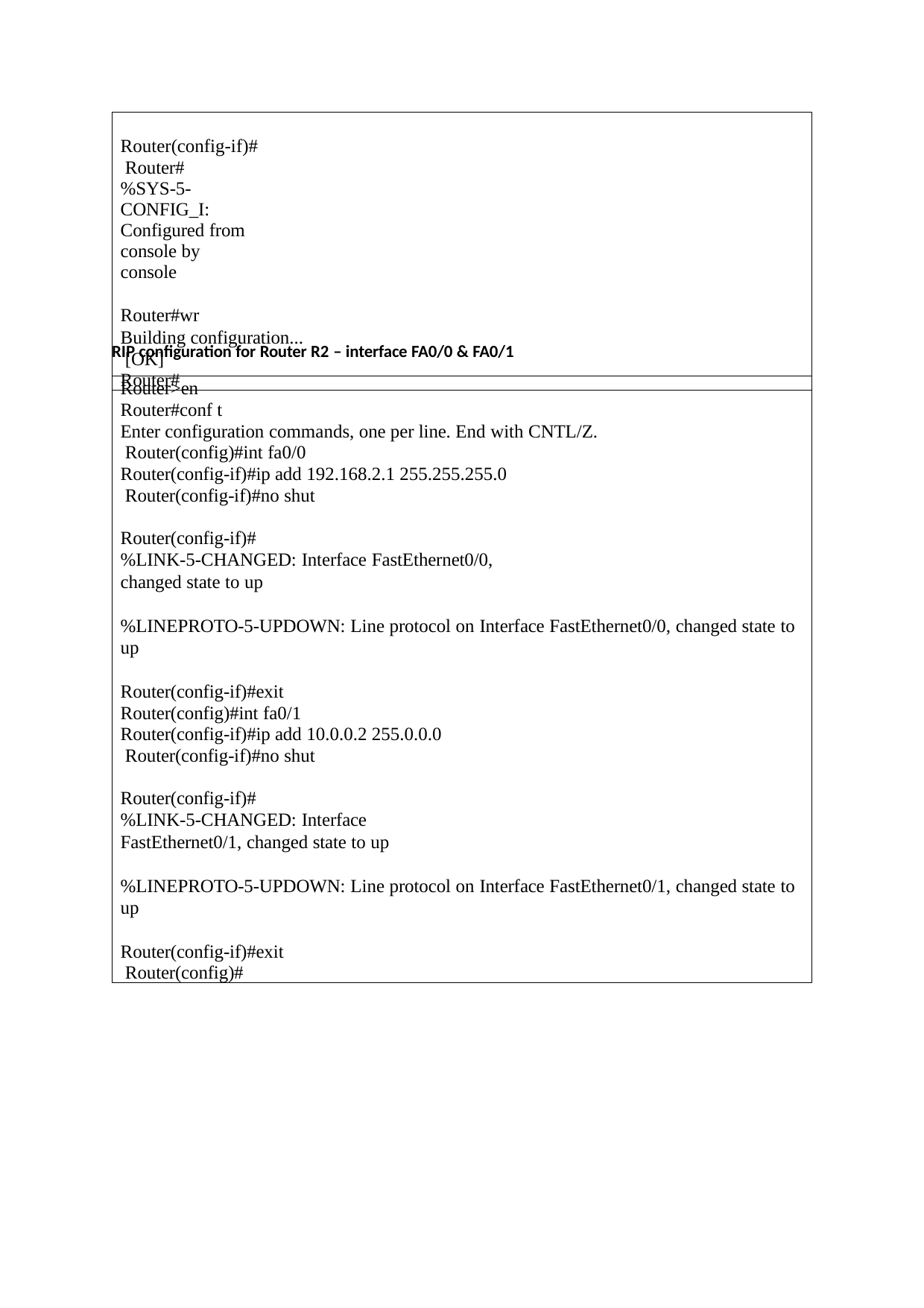

Router(config-if)#  Router#
%SYS-5-CONFIG_I: Configured from console by console

Router#wr
Building configuration...  [OK]
Router#
RIP configuration for Router R2 – interface FA0/0 & FA0/1
Router>en  Router#conf t
Enter configuration commands, one per line. End with CNTL/Z.  Router(config)#int fa0/0
Router(config-if)#ip add 192.168.2.1 255.255.255.0  Router(config-if)#no shut

Router(config-if)#
%LINK-5-CHANGED: Interface FastEthernet0/0, changed state to up

%LINEPROTO-5-UPDOWN: Line protocol on Interface FastEthernet0/0, changed state to  up

Router(config-if)#exit  Router(config)#int fa0/1
Router(config-if)#ip add 10.0.0.2 255.0.0.0  Router(config-if)#no shut

Router(config-if)#
%LINK-5-CHANGED: Interface FastEthernet0/1, changed state to up

%LINEPROTO-5-UPDOWN: Line protocol on Interface FastEthernet0/1, changed state to  up

Router(config-if)#exit  Router(config)#